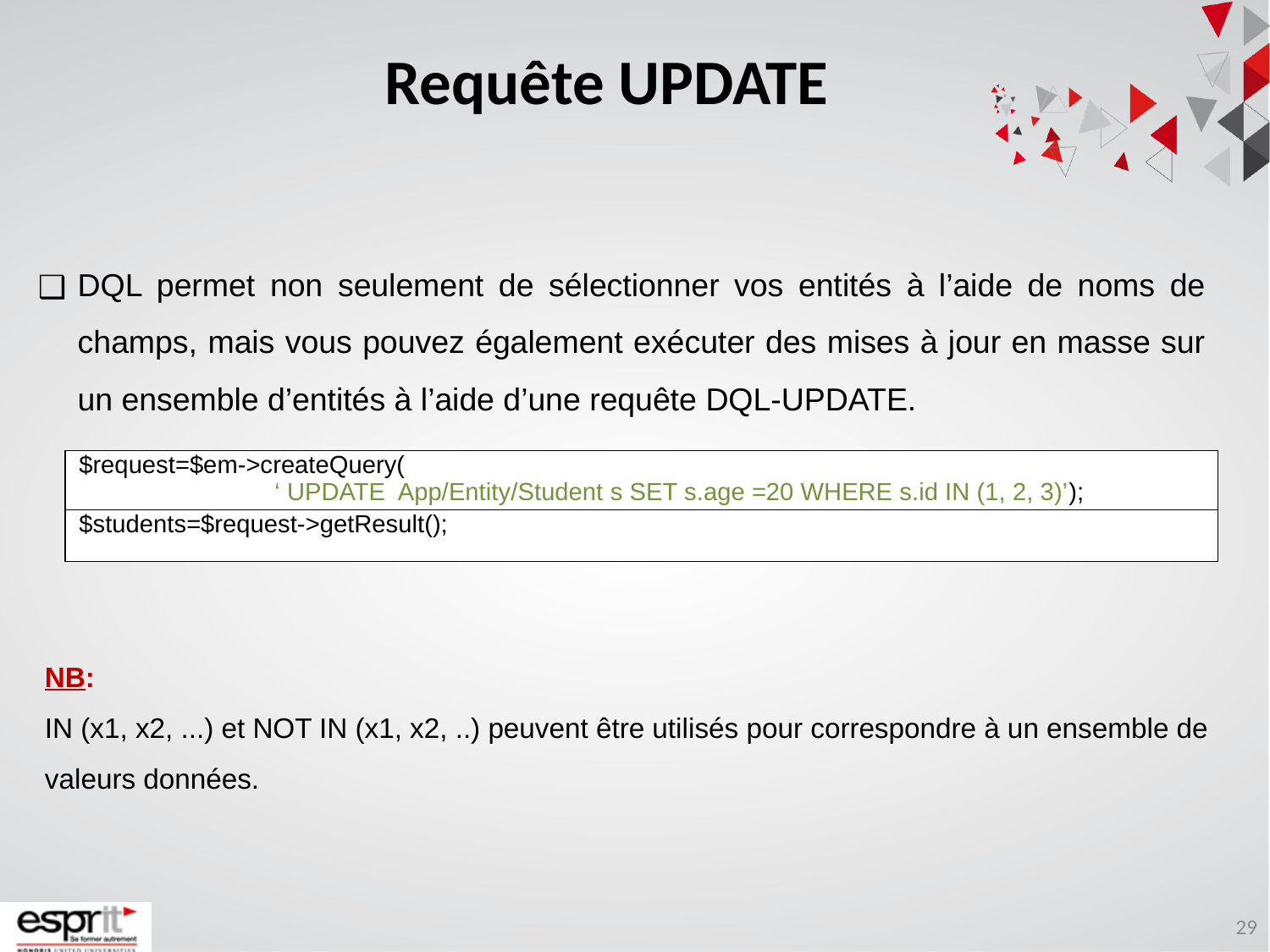

Requête UPDATE

DQL permet non seulement de sélectionner vos entités à l’aide de noms de champs, mais vous pouvez également exécuter des mises à jour en masse sur un ensemble d’entités à l’aide d’une requête DQL-UPDATE.
| $request=$em->createQuery( ‘ UPDATE App/Entity/Student s SET s.age =20 WHERE s.id IN (1, 2, 3)’); |
| --- |
| $students=$request->getResult(); |
NB:
IN (x1, x2, ...) et NOT IN (x1, x2, ..) peuvent être utilisés pour correspondre à un ensemble de valeurs données.
29